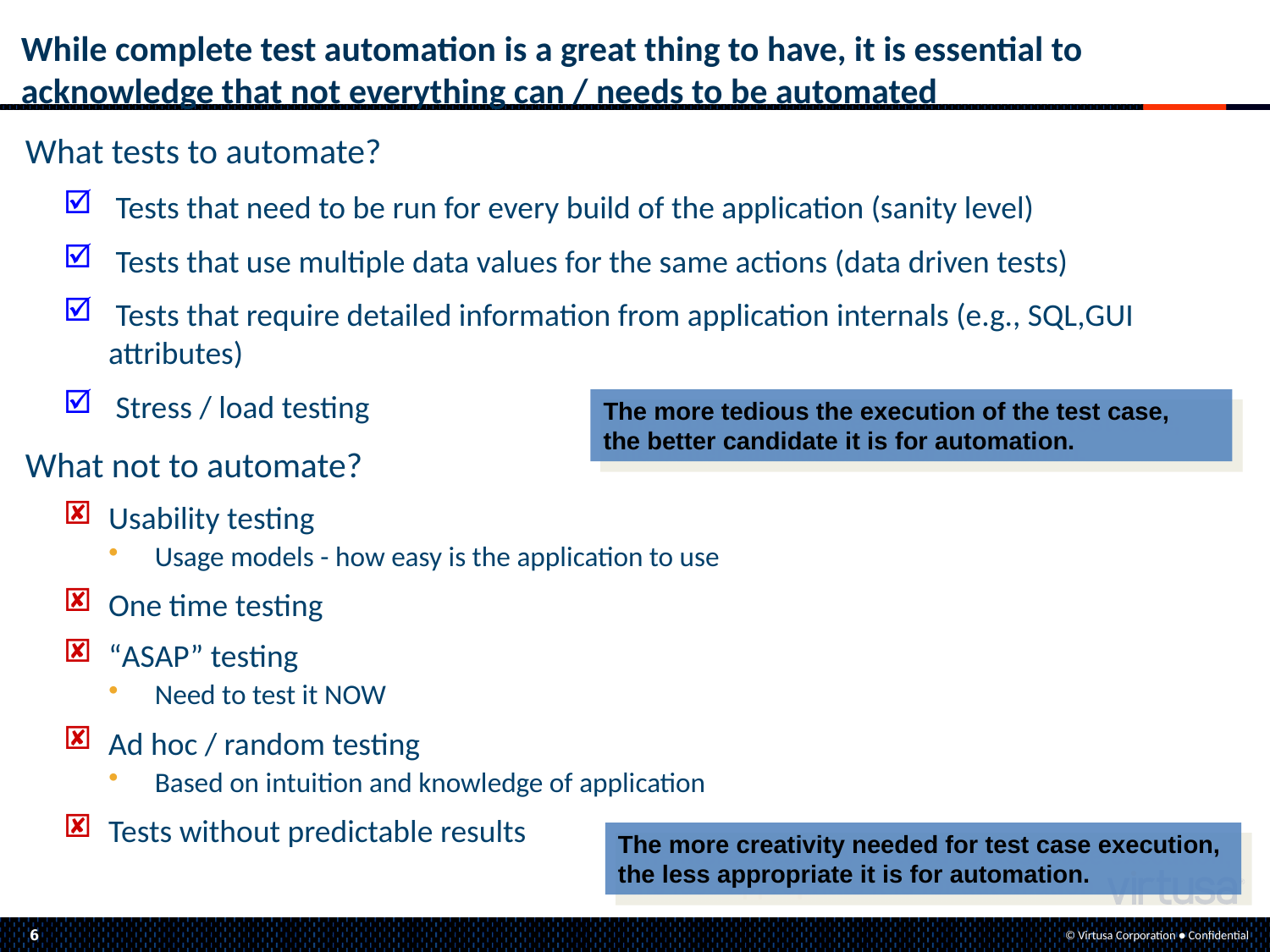

# While complete test automation is a great thing to have, it is essential to acknowledge that not everything can / needs to be automated
What tests to automate?
 Tests that need to be run for every build of the application (sanity level)
 Tests that use multiple data values for the same actions (data driven tests)
 Tests that require detailed information from application internals (e.g., SQL,GUI attributes)
 Stress / load testing
What not to automate?
Usability testing
Usage models - how easy is the application to use
One time testing
“ASAP” testing
Need to test it NOW
Ad hoc / random testing
Based on intuition and knowledge of application
Tests without predictable results
The more tedious the execution of the test case,
the better candidate it is for automation.
The more creativity needed for test case execution, the less appropriate it is for automation.